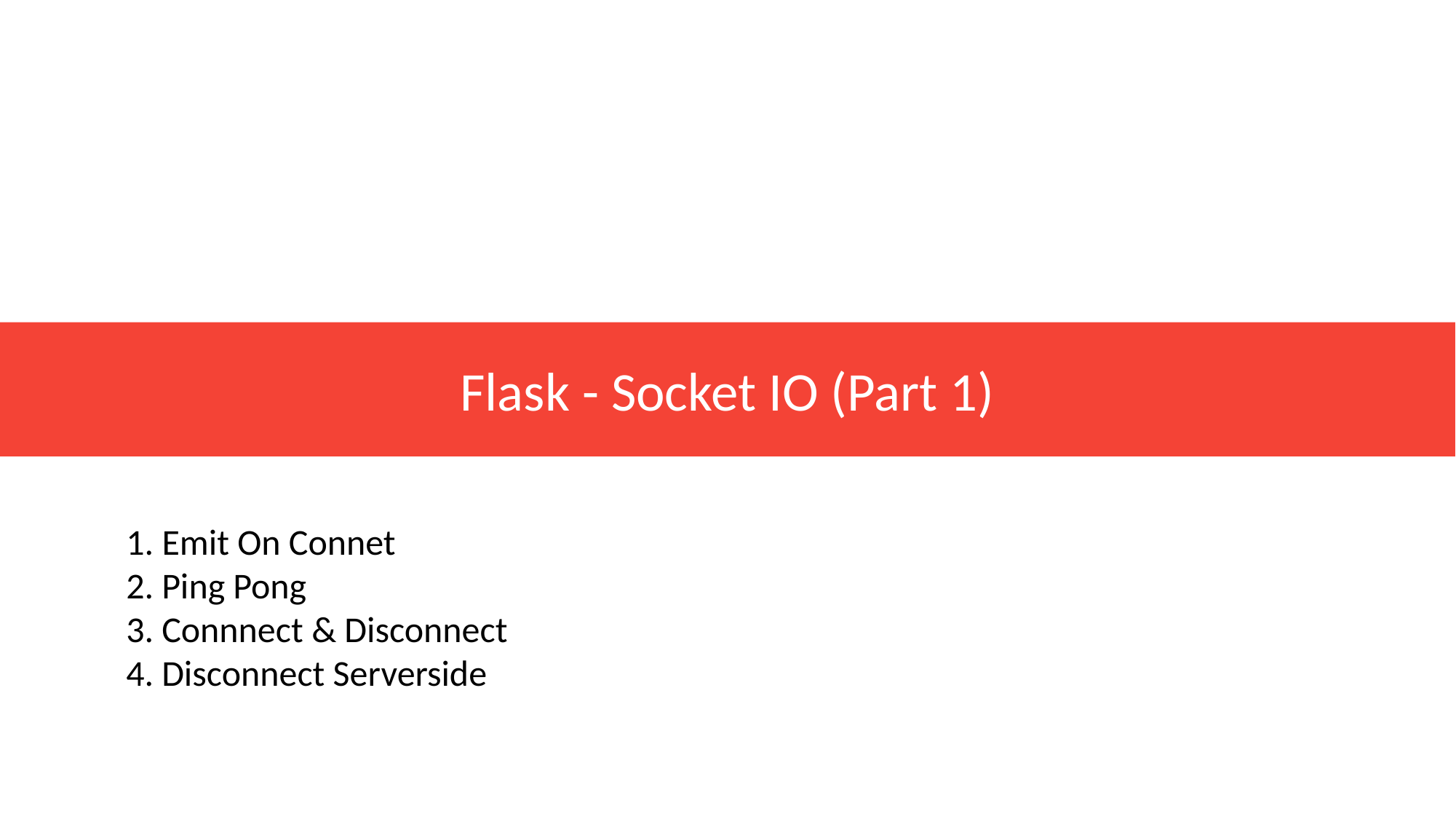

Flask - Socket IO (Part 1)
1. Emit On Connet
2. Ping Pong
3. Connnect & Disconnect
4. Disconnect Serverside